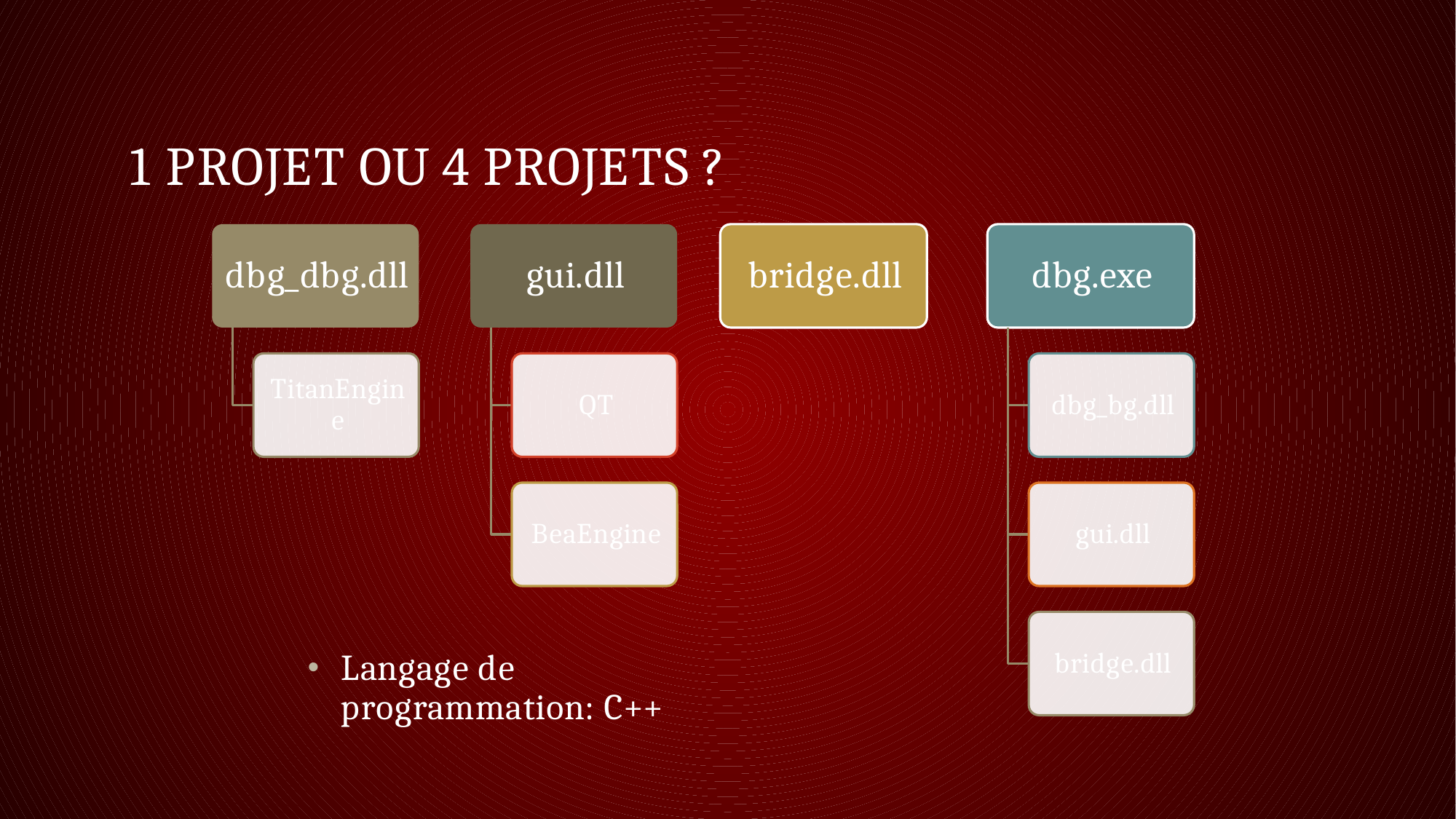

# 1 Projet ou 4 projets ?
dbg_dbg.dll
TitanEngine
gui.dll
QT
BeaEngine
bridge.dll
dbg.exe
dbg_bg.dll
gui.dll
bridge.dll
Langage de programmation: C++